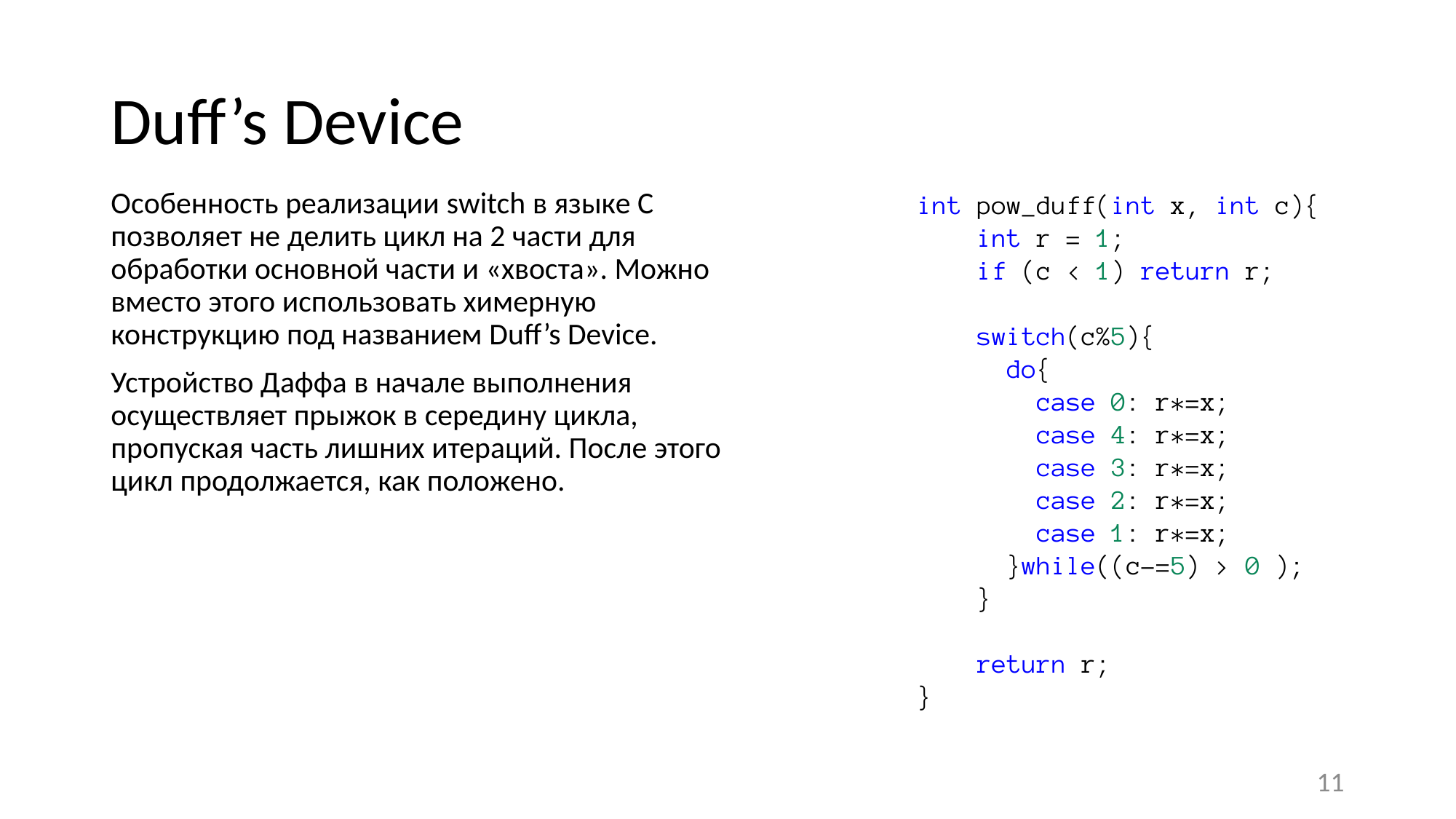

# Duff’s Device
Особенность реализации switch в языке C позволяет не делить цикл на 2 части для обработки основной части и «хвоста». Можно вместо этого использовать химерную конструкцию под названием Duff’s Device.
Устройство Даффа в начале выполнения осуществляет прыжок в середину цикла, пропуская часть лишних итераций. После этого цикл продолжается, как положено.

int pow_duff(int x, int c){
    int r = 1;
    if (c < 1) return r;

    switch(c%5){
      do{
        case 0: r*=x;
        case 4: r*=x;
        case 3: r*=x;
        case 2: r*=x;
        case 1: r*=x;
      }while((c-=5) > 0 );
    }

    return r;
}
11